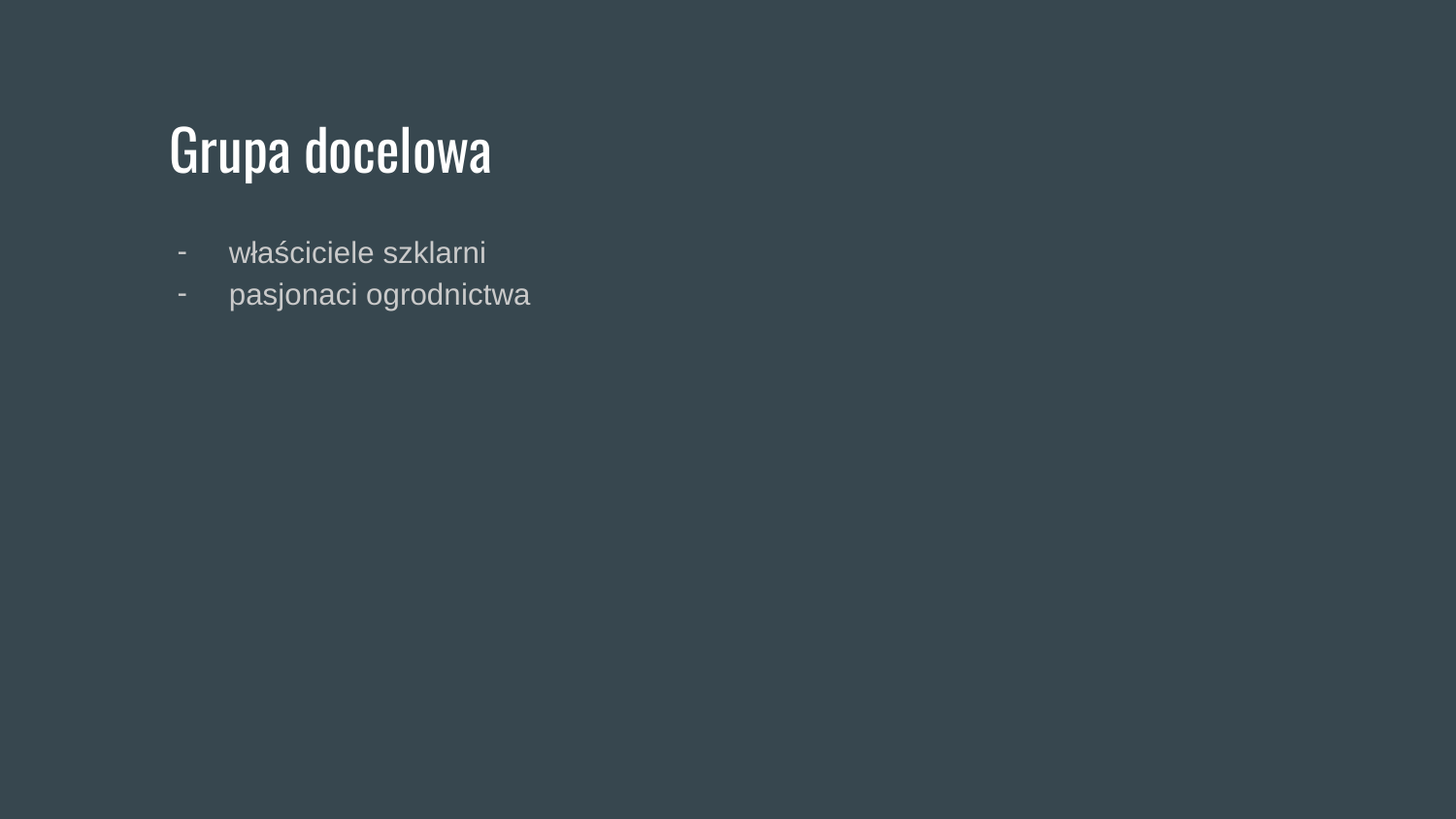

# Grupa docelowa
właściciele szklarni
pasjonaci ogrodnictwa